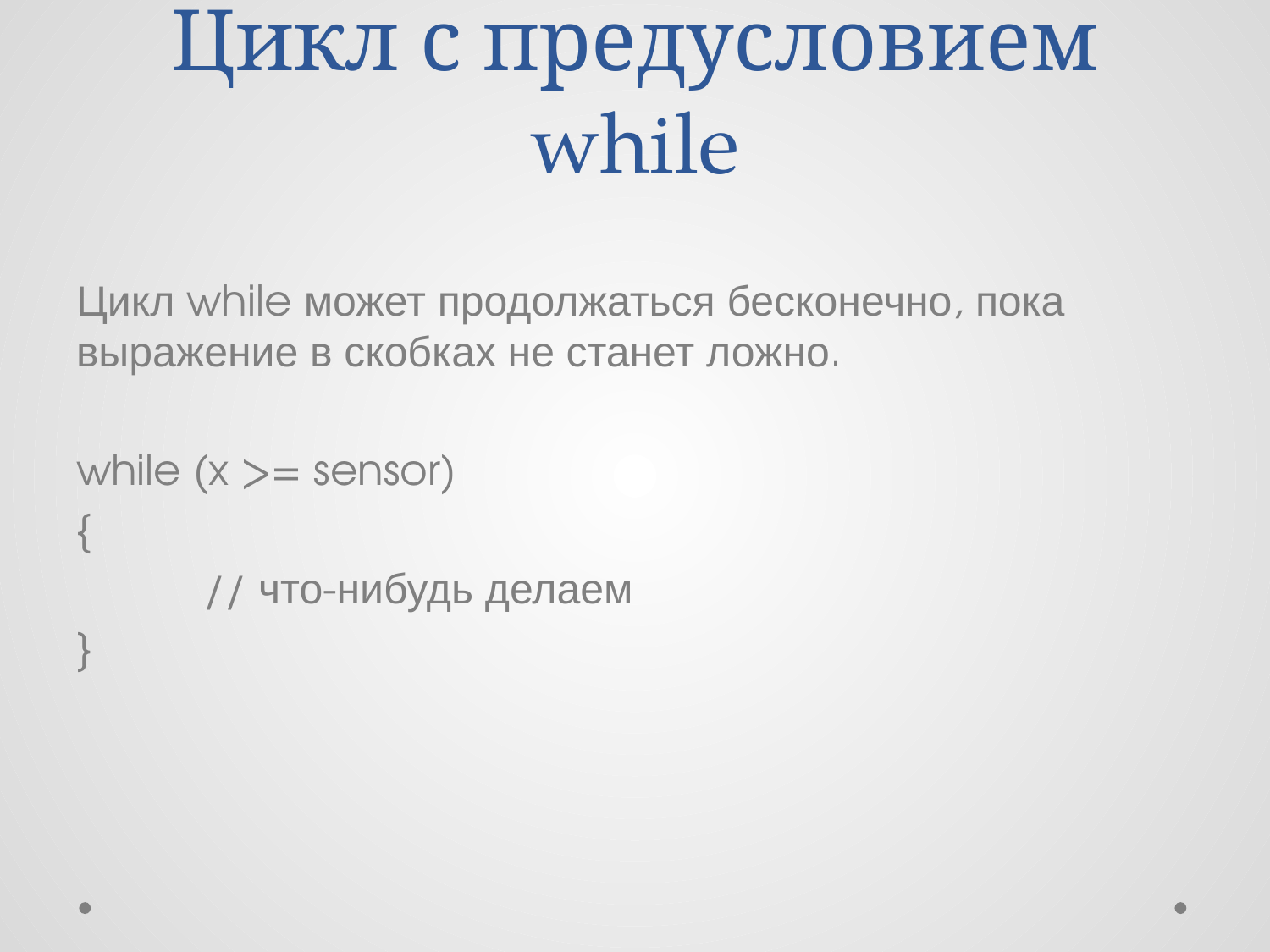

# Цикл с предусловием while
Цикл while может продолжаться бесконечно, пока выражение в скобках не станет ложно.

while (x >= sensor)
{
	// что-нибудь делаем
}